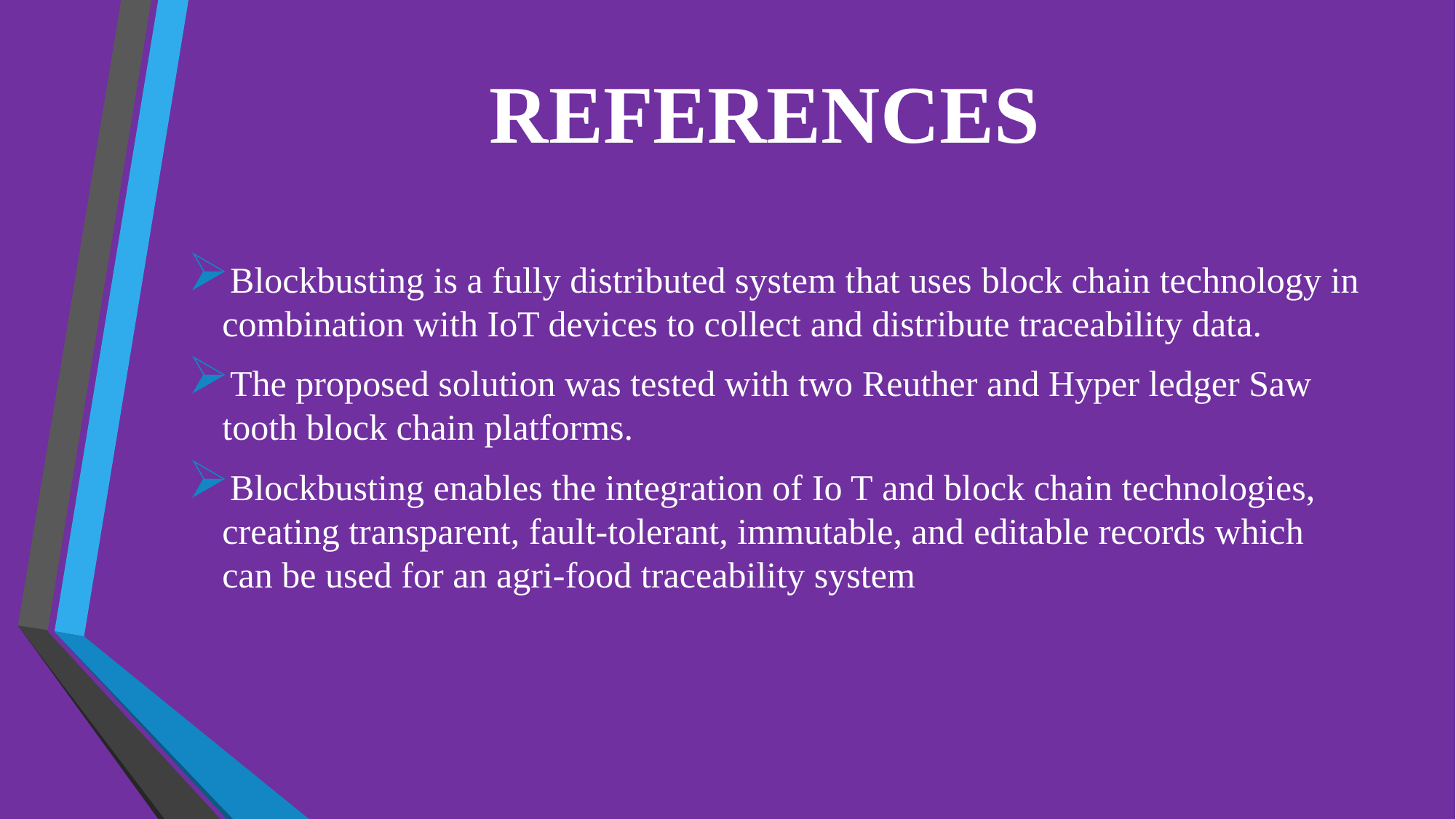

# REFERENCES
Blockbusting is a fully distributed system that uses block chain technology in combination with IoT devices to collect and distribute traceability data.
The proposed solution was tested with two Reuther and Hyper ledger Saw tooth block chain platforms.
Blockbusting enables the integration of Io T and block chain technologies, creating transparent, fault-tolerant, immutable, and editable records which can be used for an agri-food traceability system